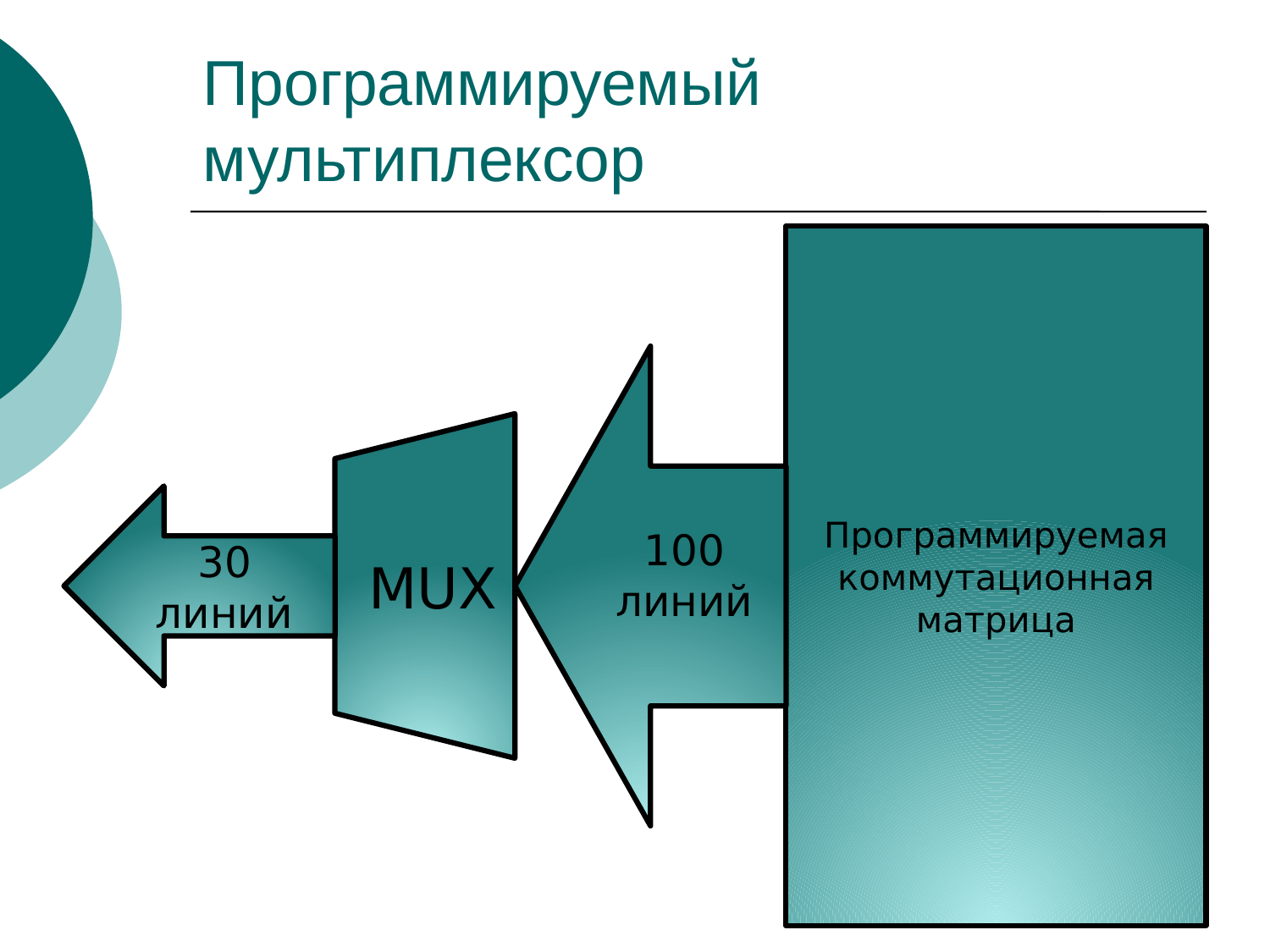

# Программируемый мультиплексор
Программируемая коммутационная матрица

100 линий
30 линий
MUX